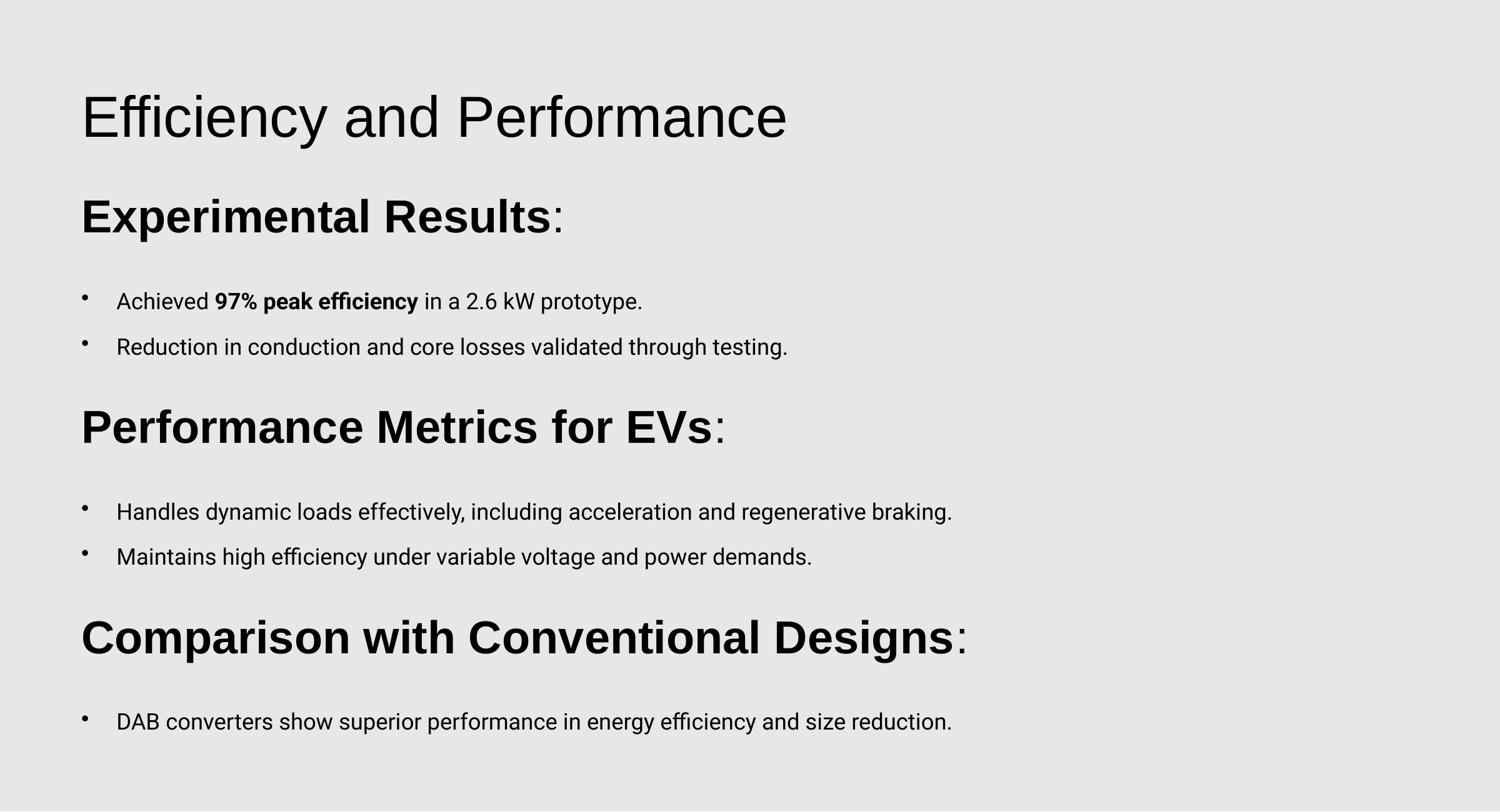

Efficiency and Performance
Experimental Results:
Achieved 97% peak efficiency in a 2.6 kW prototype.
Reduction in conduction and core losses validated through testing.
Performance Metrics for EVs:
Handles dynamic loads effectively, including acceleration and regenerative braking.
Maintains high efficiency under variable voltage and power demands.
Comparison with Conventional Designs:
DAB converters show superior performance in energy efficiency and size reduction.